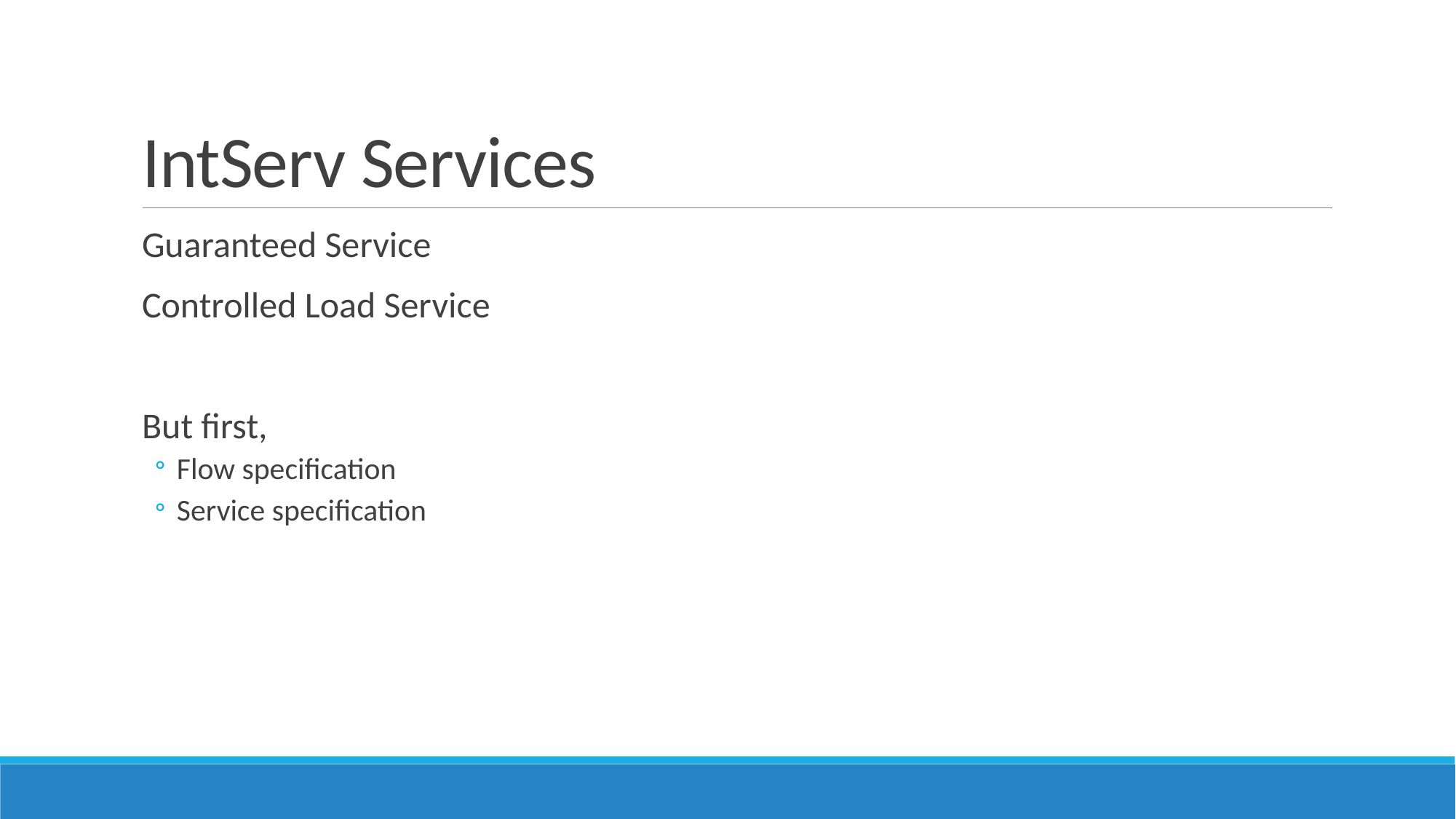

# IntServ Services
Guaranteed Service
Controlled Load Service

But first,
Flow specification
Service specification